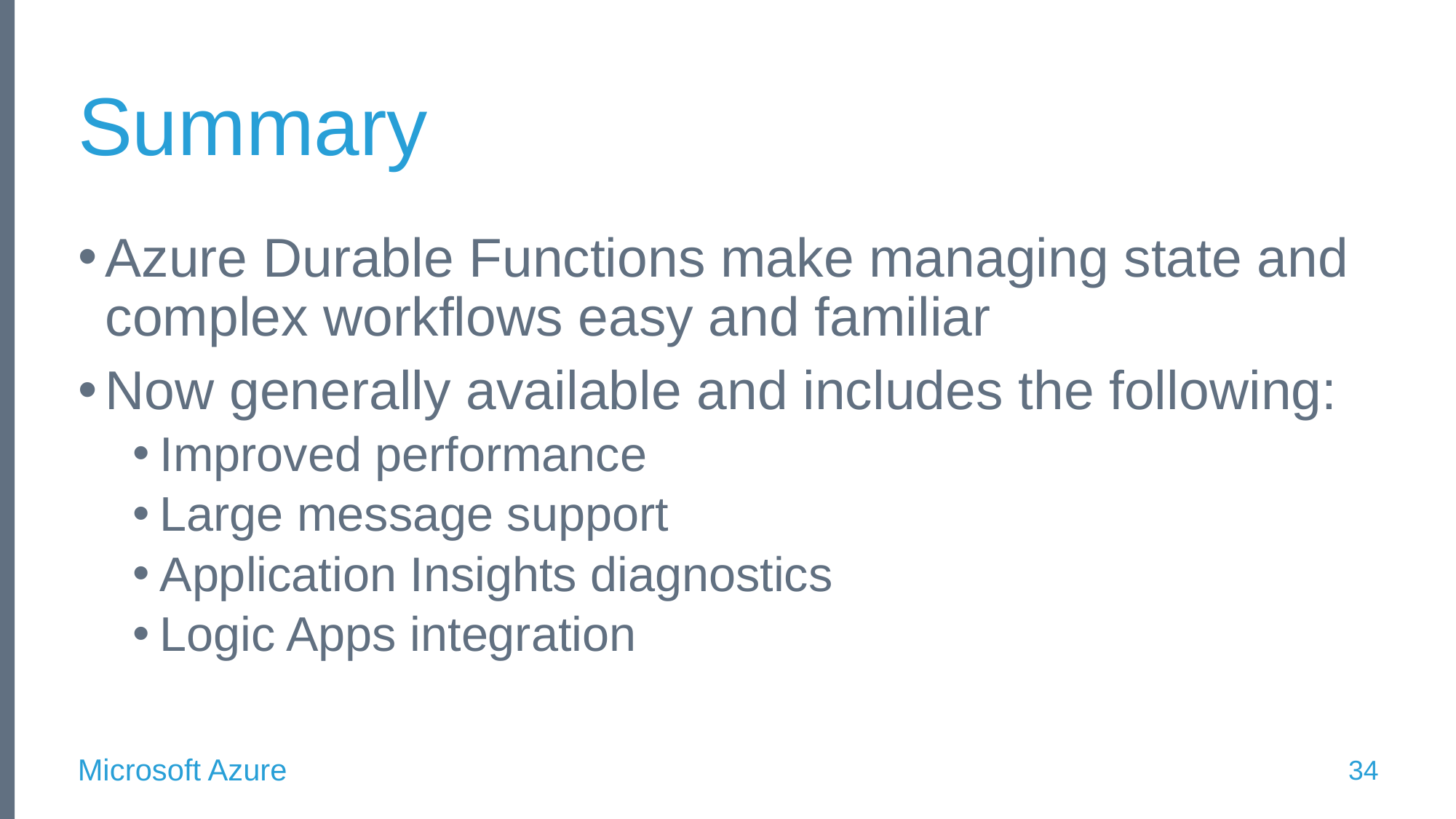

# Summary
Azure Durable Functions make managing state and complex workflows easy and familiar
Now generally available and includes the following:
Improved performance
Large message support
Application Insights diagnostics
Logic Apps integration

34